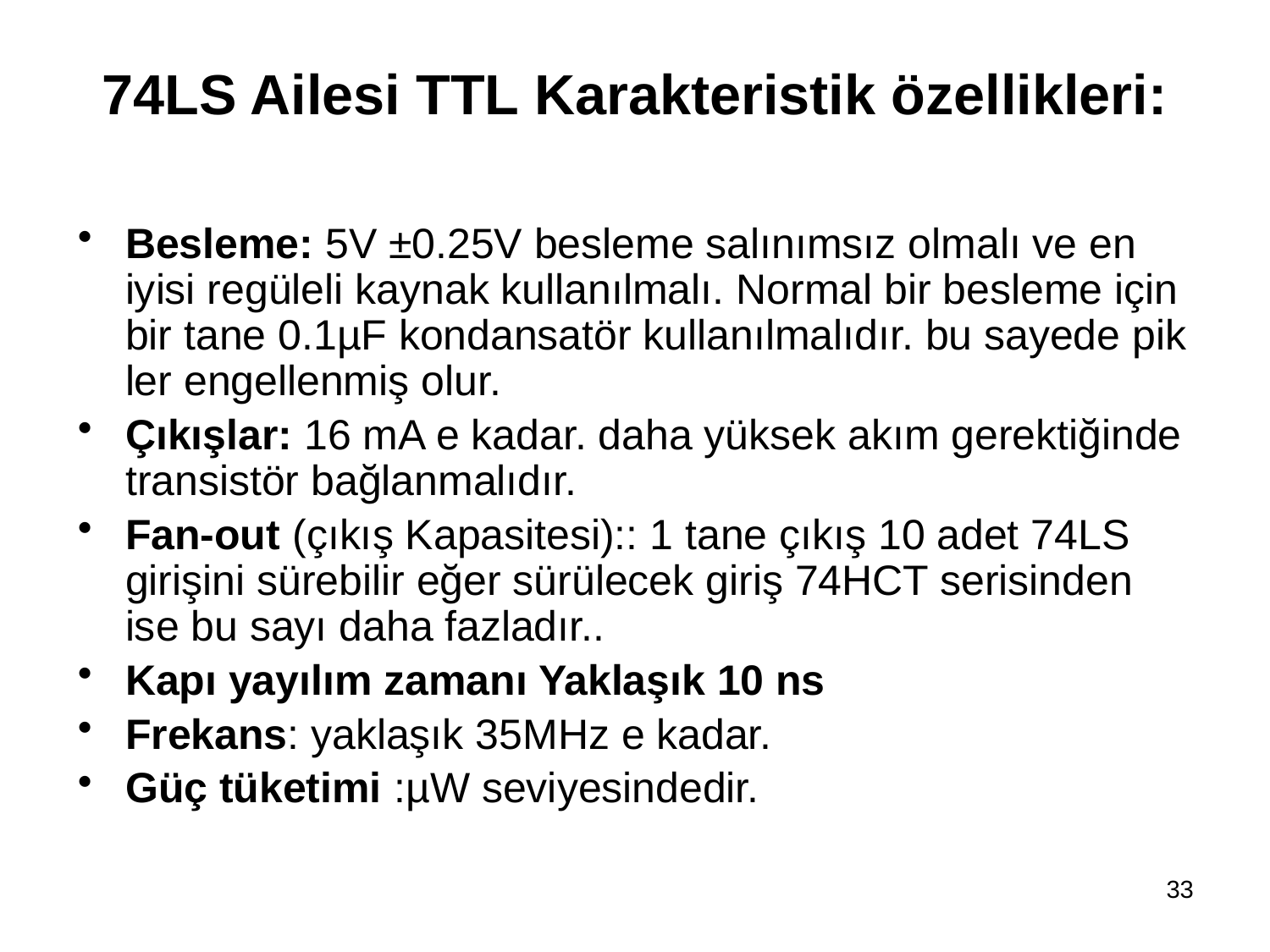

# 74LS Ailesi TTL Karakteristik özellikleri:

Besleme: 5V ±0.25V besleme salınımsız olmalı ve en iyisi regüleli kaynak kullanılmalı. Normal bir besleme için bir tane 0.1µF kondansatör kullanılmalıdır. bu sayede pik ler engellenmiş olur.
Çıkışlar: 16 mA e kadar. daha yüksek akım gerektiğinde transistör bağlanmalıdır.
Fan-out (çıkış Kapasitesi):: 1 tane çıkış 10 adet 74LS girişini sürebilir eğer sürülecek giriş 74HCT serisinden ise bu sayı daha fazladır..
Kapı yayılım zamanı Yaklaşık 10 ns
Frekans: yaklaşık 35MHz e kadar.
Güç tüketimi :µW seviyesindedir.

33